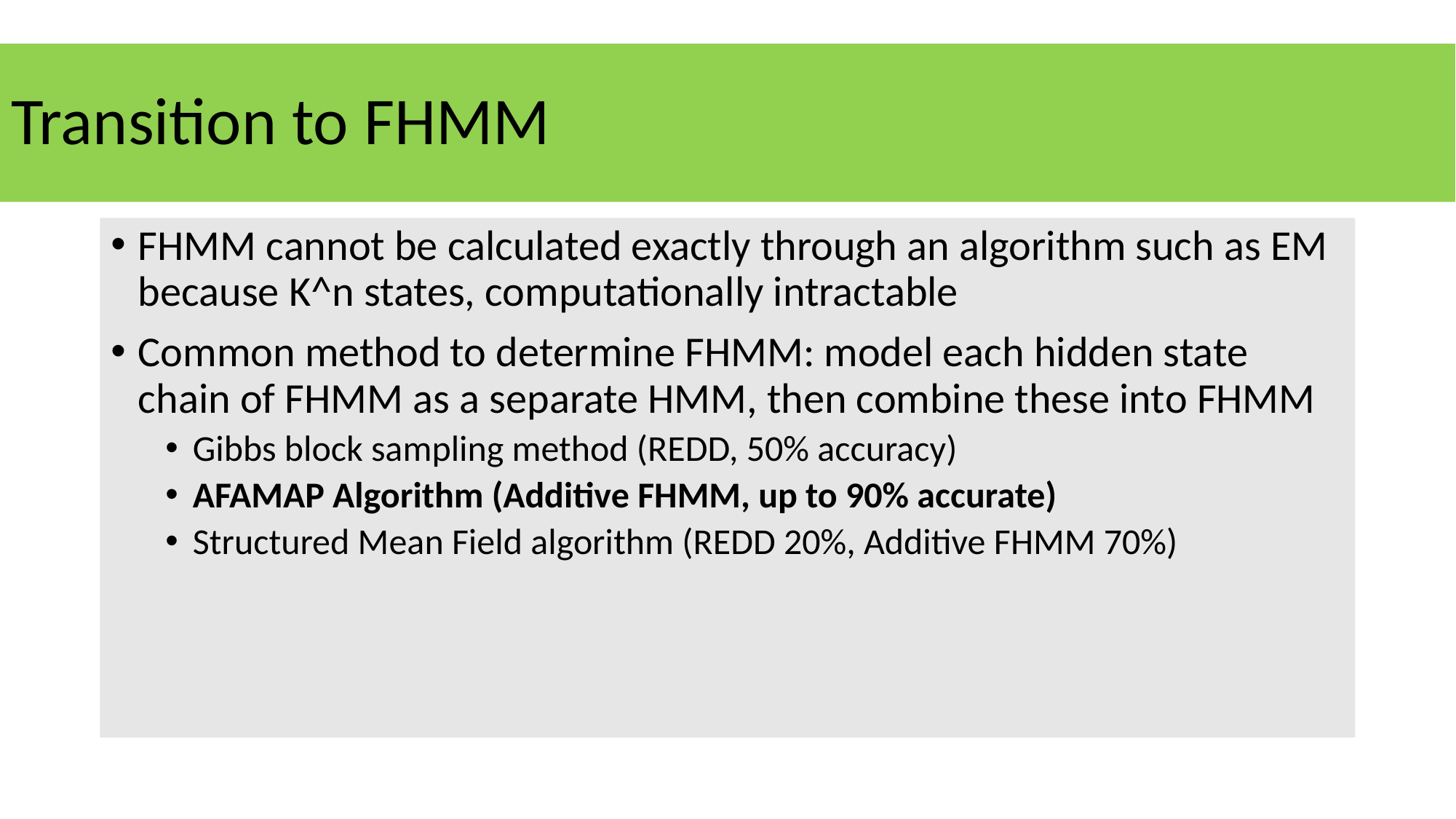

# Transition to FHMM
FHMM cannot be calculated exactly through an algorithm such as EM because K^n states, computationally intractable
Common method to determine FHMM: model each hidden state chain of FHMM as a separate HMM, then combine these into FHMM
Gibbs block sampling method (REDD, 50% accuracy)
AFAMAP Algorithm (Additive FHMM, up to 90% accurate)
Structured Mean Field algorithm (REDD 20%, Additive FHMM 70%)